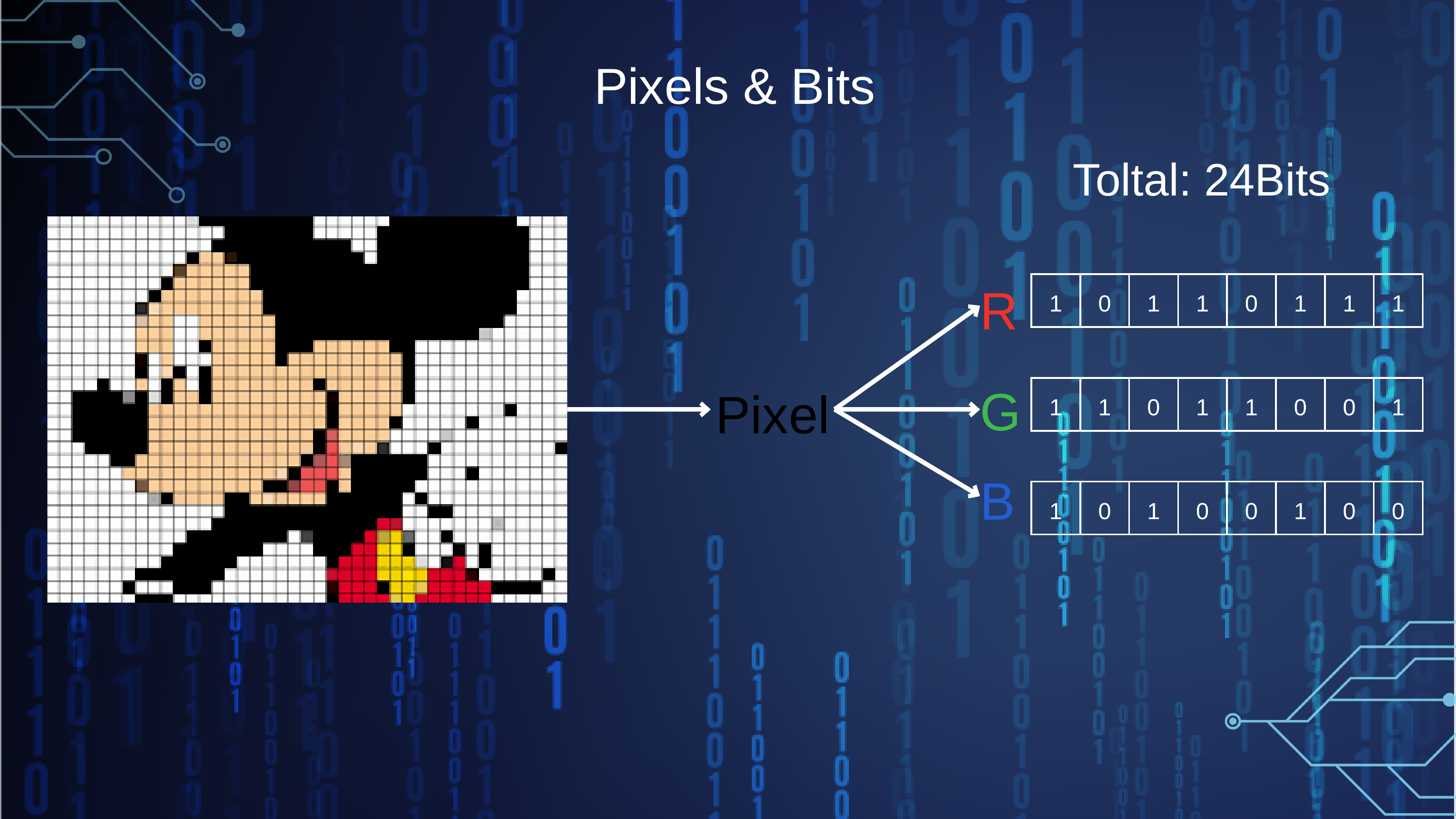

Pixels & Bits
Toltal: 24Bits

R
| 1 | 0 | 1 | 1 | 0 | 1 | 1 | 1 |
| --- | --- | --- | --- | --- | --- | --- | --- |

G
Pixel
| 1 | 1 | 0 | 1 | 1 | 0 | 0 | 1 |
| --- | --- | --- | --- | --- | --- | --- | --- |

B
| 1 | 0 | 1 | 0 | 0 | 1 | 0 | 0 |
| --- | --- | --- | --- | --- | --- | --- | --- |